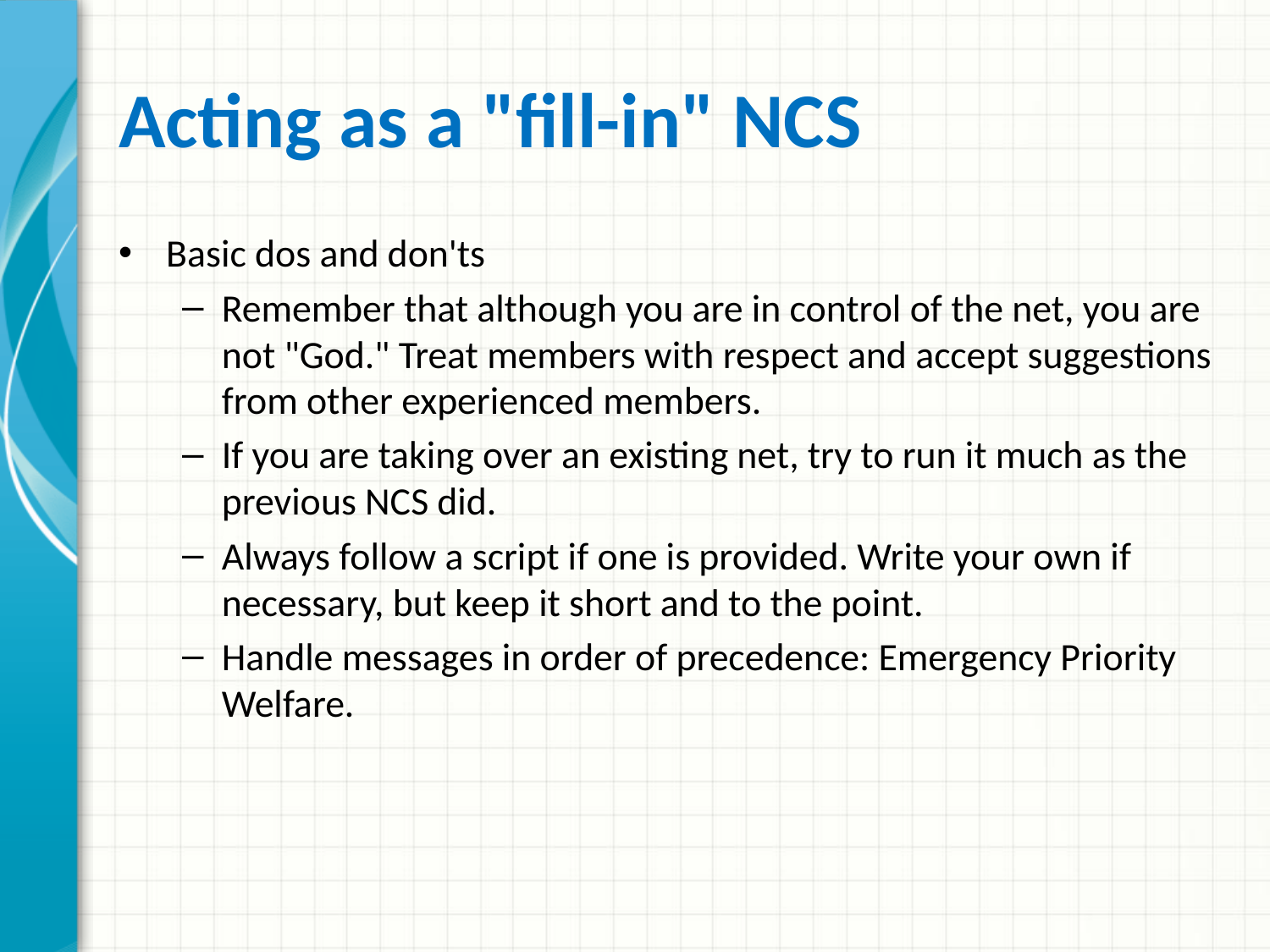

# Acting as a "fill-in" NCS
Basic dos and don'ts
Remember that although you are in control of the net, you are not "God." Treat members with respect and accept suggestions from other experienced members.
If you are taking over an existing net, try to run it much as the previous NCS did.
Always follow a script if one is provided. Write your own if necessary, but keep it short and to the point.
Handle messages in order of precedence: Emergency Priority Welfare.